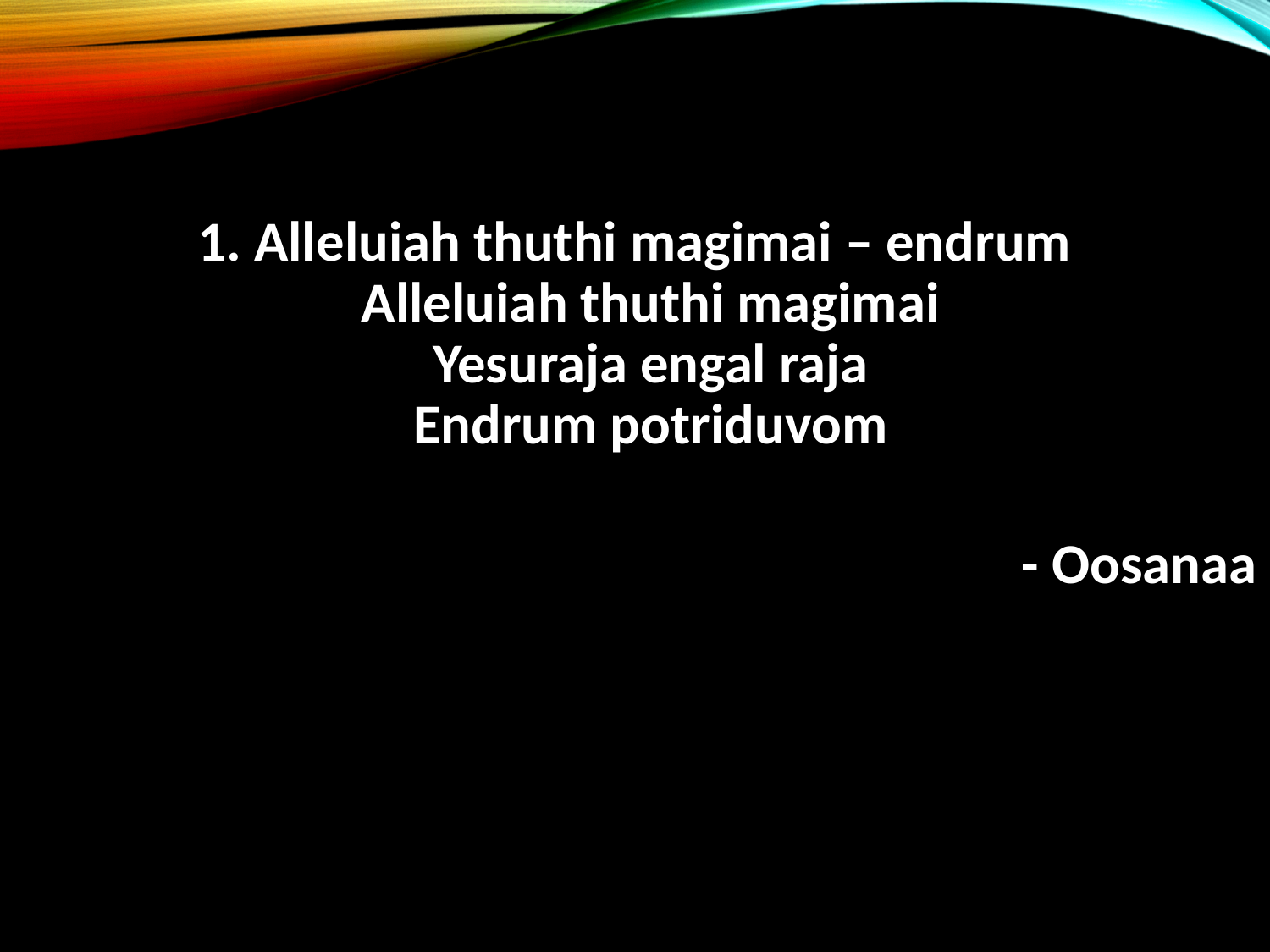

#
1. Alleluiah thuthi magimai – endrum
Alleluiah thuthi magimai
Yesuraja engal raja
Endrum potriduvom
- Oosanaa